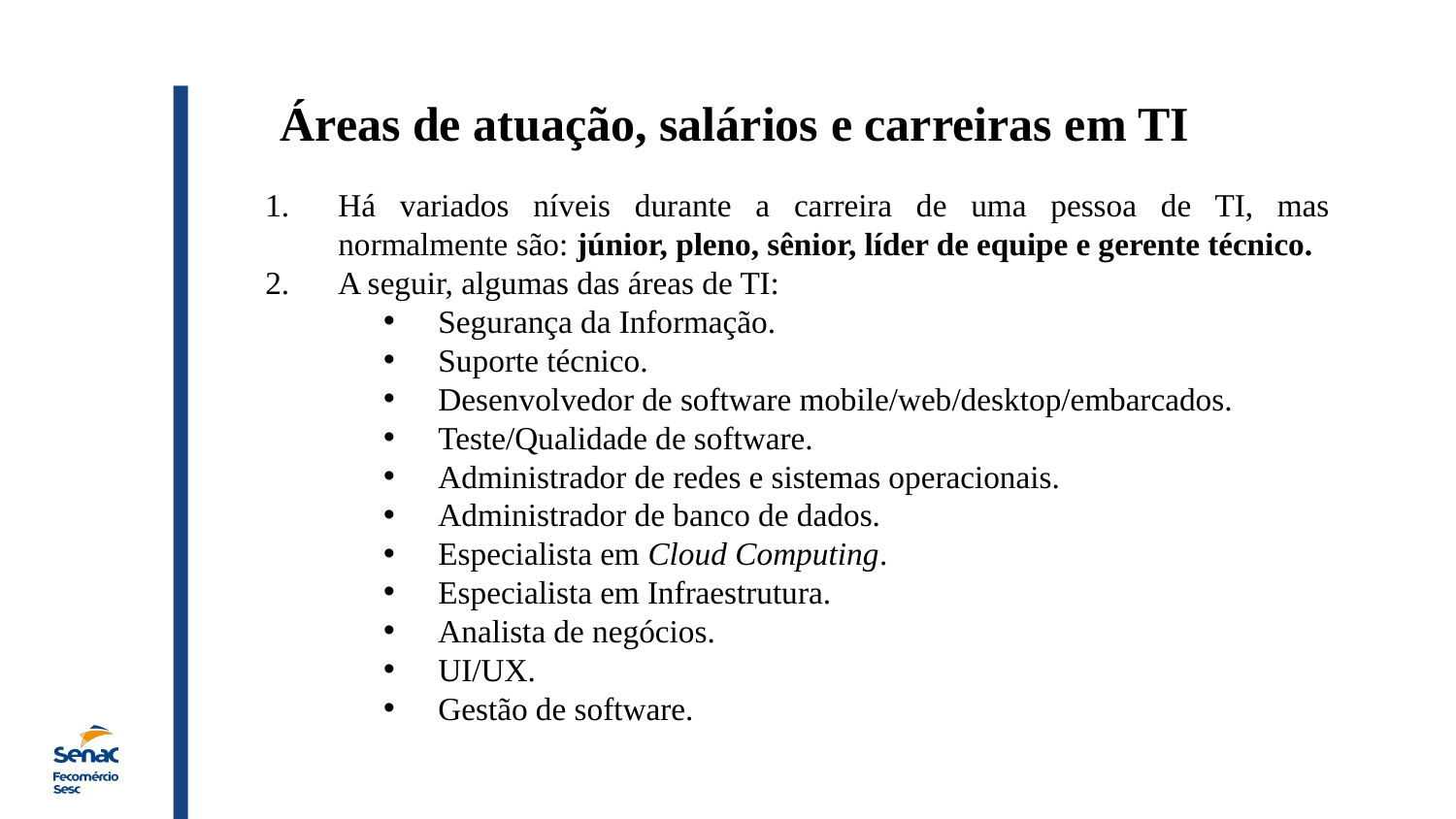

Áreas de atuação, salários e carreiras em TI
Há variados níveis durante a carreira de uma pessoa de TI, mas normalmente são: júnior, pleno, sênior, líder de equipe e gerente técnico.
A seguir, algumas das áreas de TI:
Segurança da Informação.
Suporte técnico.
Desenvolvedor de software mobile/web/desktop/embarcados.
Teste/Qualidade de software.
Administrador de redes e sistemas operacionais.
Administrador de banco de dados.
Especialista em Cloud Computing.
Especialista em Infraestrutura.
Analista de negócios.
UI/UX.
Gestão de software.